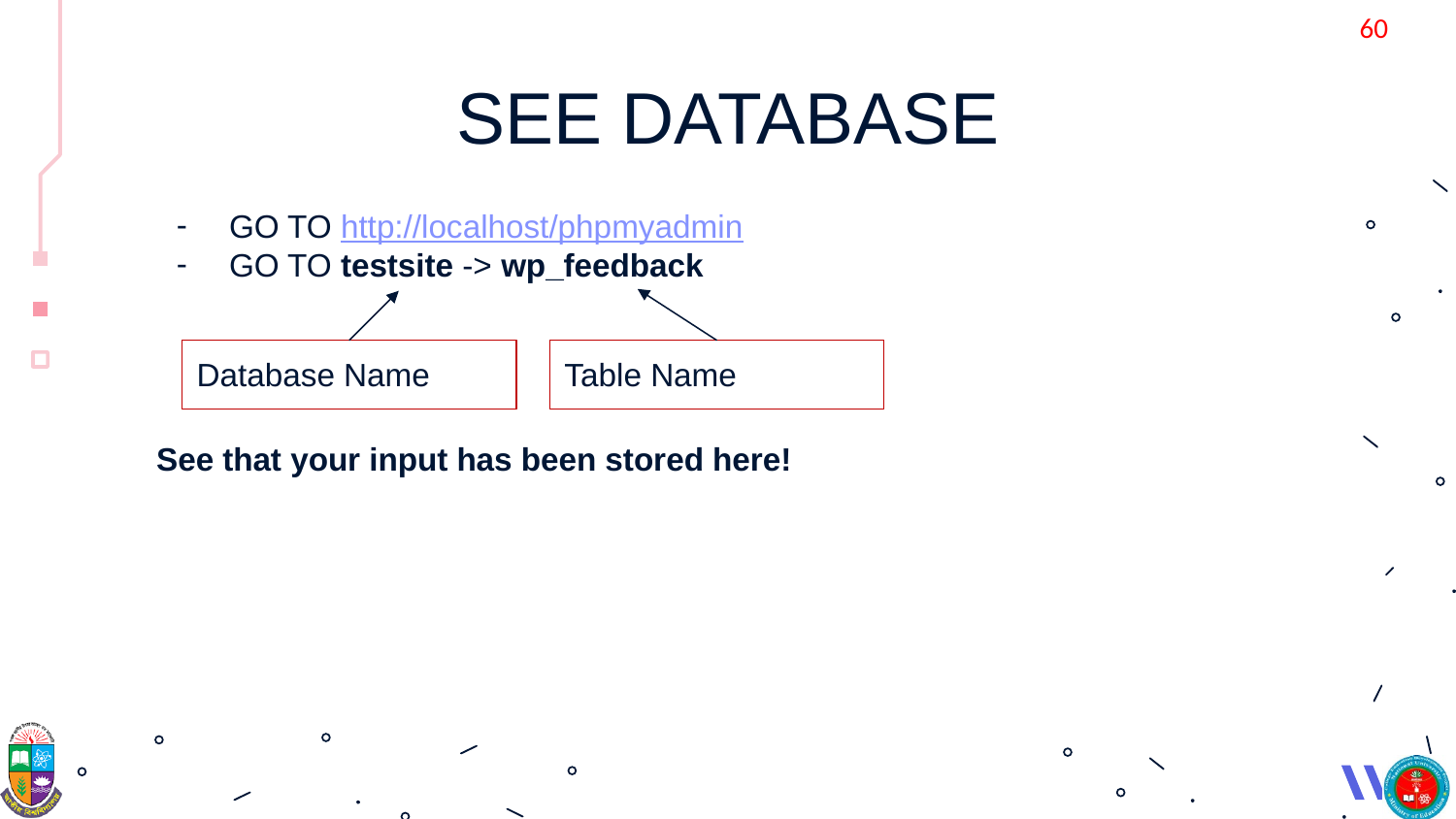

60
# SEE DATABASE

GO TO http://localhost/phpmyadmin
GO TO testsite -> wp_feedback

See that your input has been stored here!

Database Name
Table Name